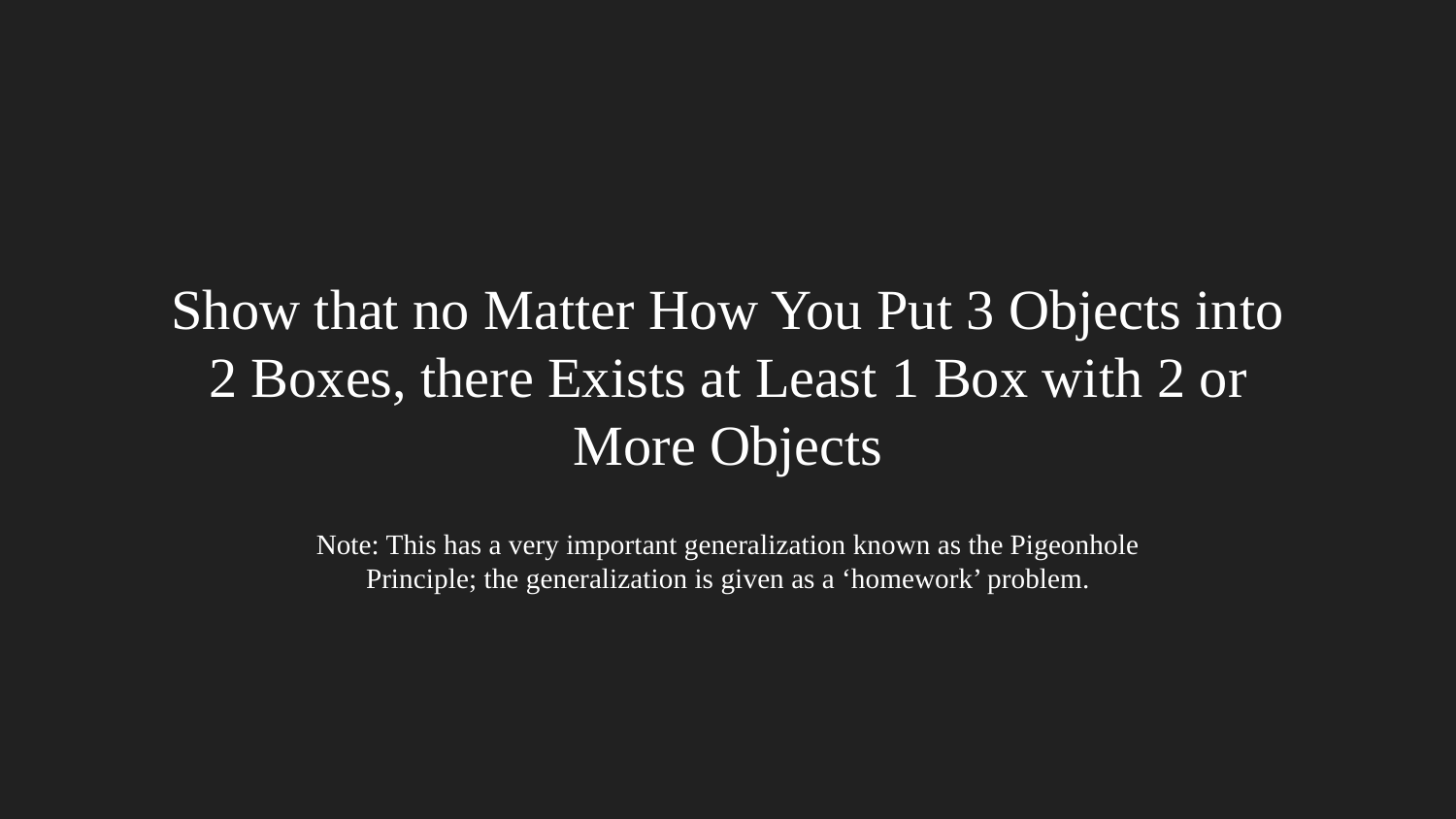

# Show that no Matter How You Put 3 Objects into 2 Boxes, there Exists at Least 1 Box with 2 or More Objects
Note: This has a very important generalization known as the Pigeonhole Principle; the generalization is given as a ‘homework’ problem.